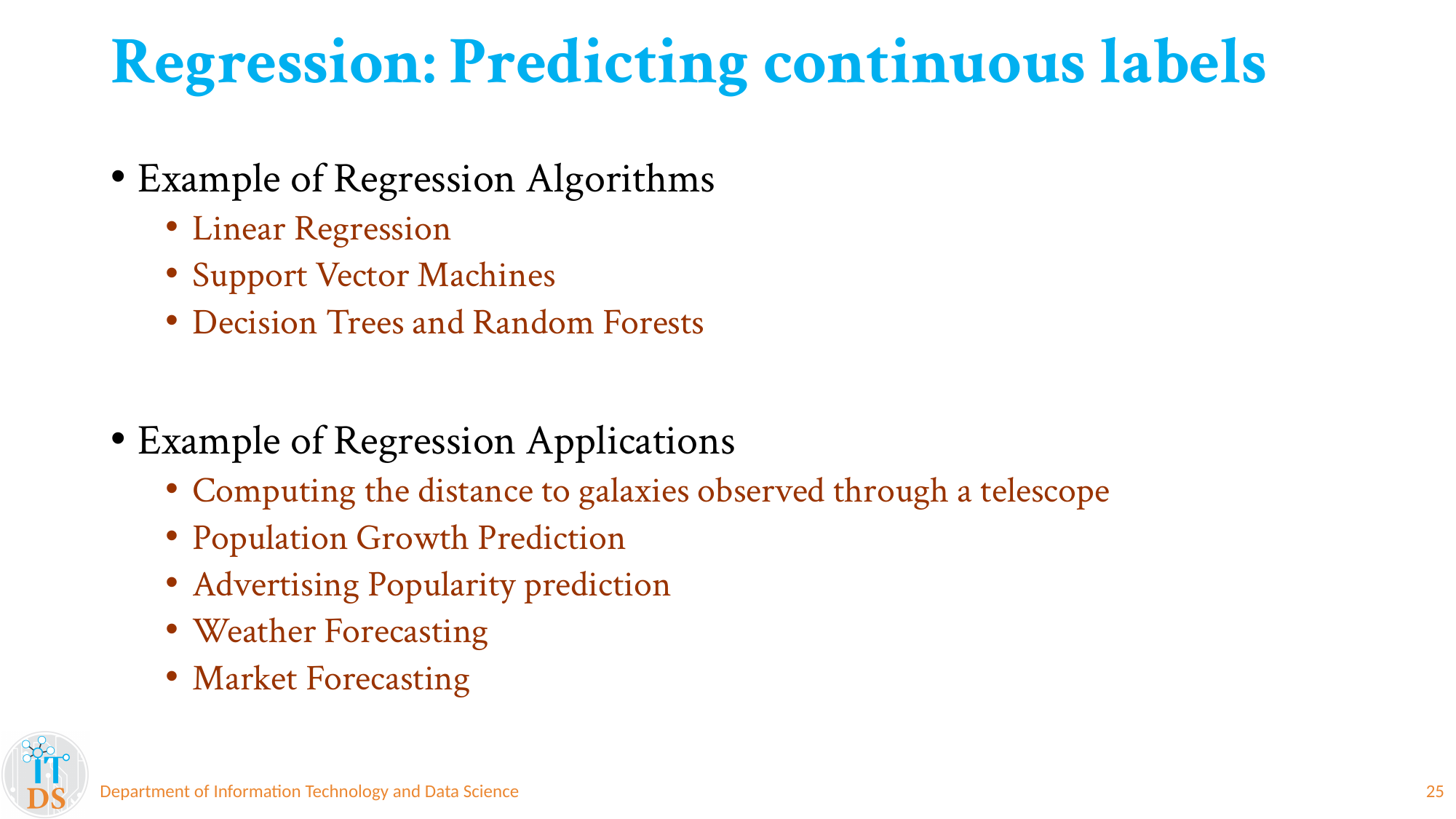

# Regression: Predicting continuous labels
Example of Regression Algorithms
Linear Regression
Support Vector Machines
Decision Trees and Random Forests

Example of Regression Applications
Computing the distance to galaxies observed through a telescope
Population Growth Prediction
Advertising Popularity prediction
Weather Forecasting
Market Forecasting
Department of Information Technology and Data Science
25